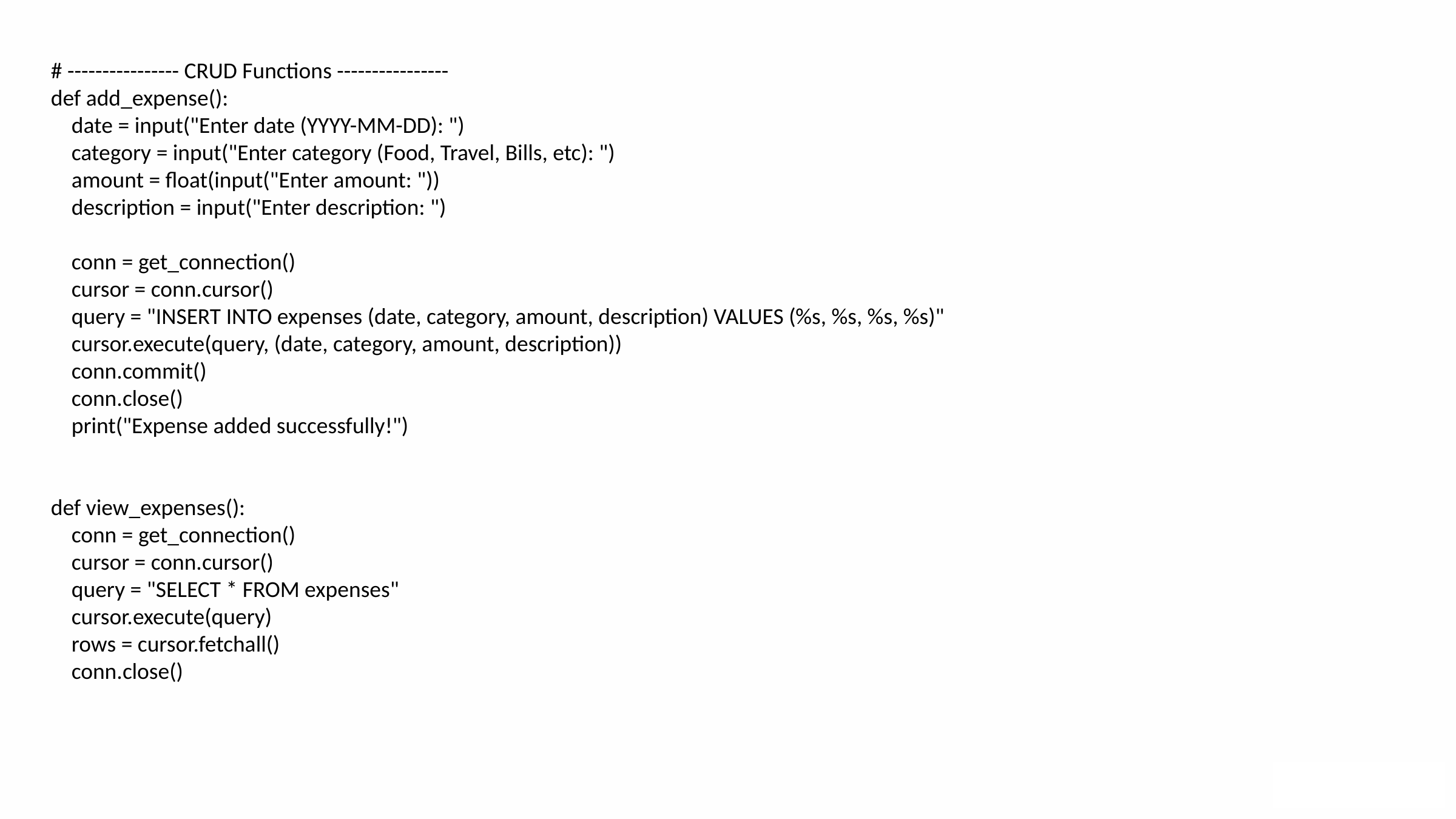

# ---------------- CRUD Functions ----------------
def add_expense():
    date = input("Enter date (YYYY-MM-DD): ")
    category = input("Enter category (Food, Travel, Bills, etc): ")
    amount = float(input("Enter amount: "))
    description = input("Enter description: ")

    conn = get_connection()
    cursor = conn.cursor()
    query = "INSERT INTO expenses (date, category, amount, description) VALUES (%s, %s, %s, %s)"
    cursor.execute(query, (date, category, amount, description))
    conn.commit()
    conn.close()
    print("Expense added successfully!")

def view_expenses():
    conn = get_connection()
    cursor = conn.cursor()
    query = "SELECT * FROM expenses"
    cursor.execute(query)
    rows = cursor.fetchall()
    conn.close()